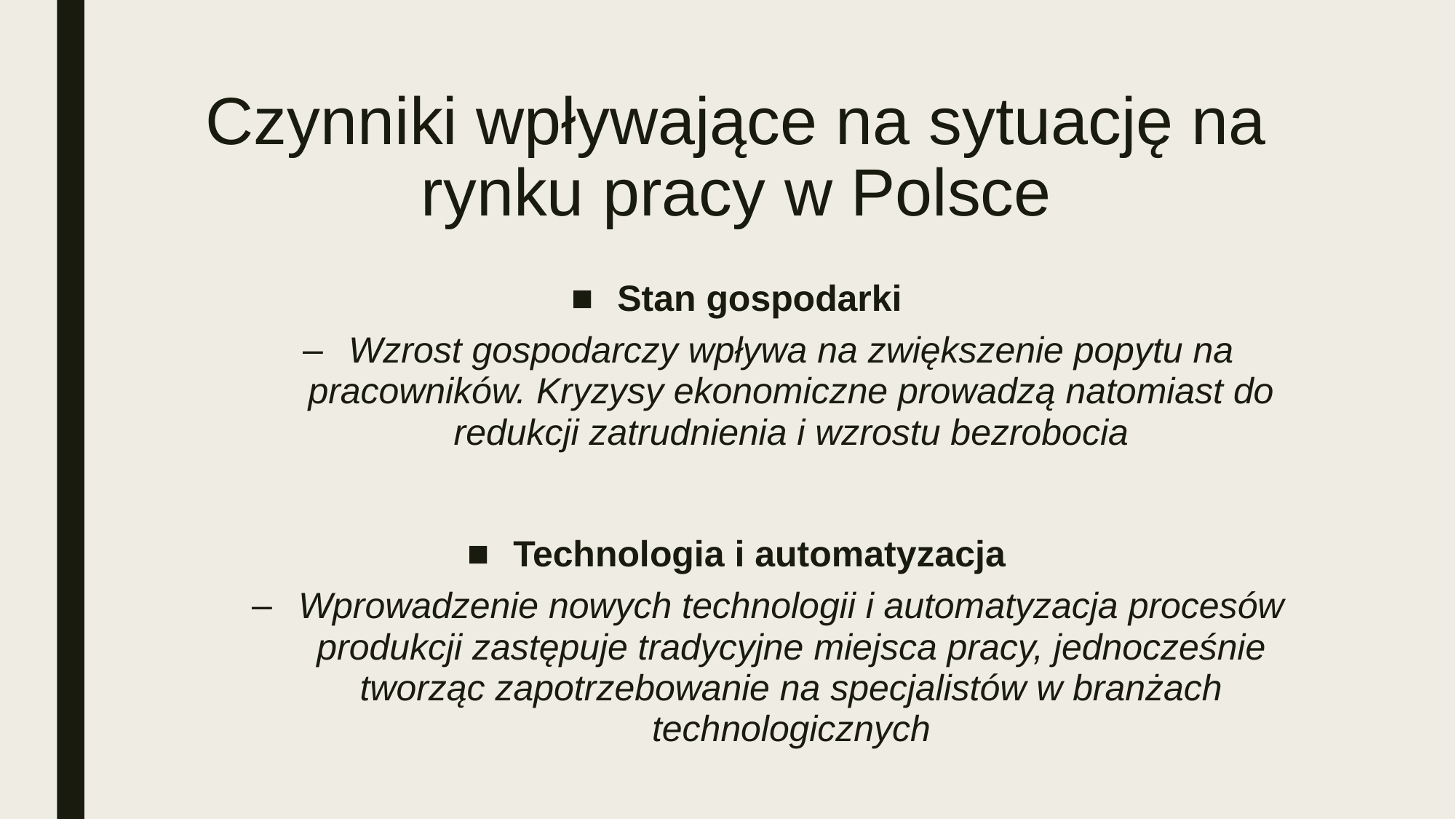

# Czynniki wpływające na sytuację na rynku pracy w Polsce
Stan gospodarki
Wzrost gospodarczy wpływa na zwiększenie popytu na pracowników. Kryzysy ekonomiczne prowadzą natomiast do redukcji zatrudnienia i wzrostu bezrobocia

Technologia i automatyzacja
Wprowadzenie nowych technologii i automatyzacja procesów produkcji zastępuje tradycyjne miejsca pracy, jednocześnie tworząc zapotrzebowanie na specjalistów w branżach technologicznych​